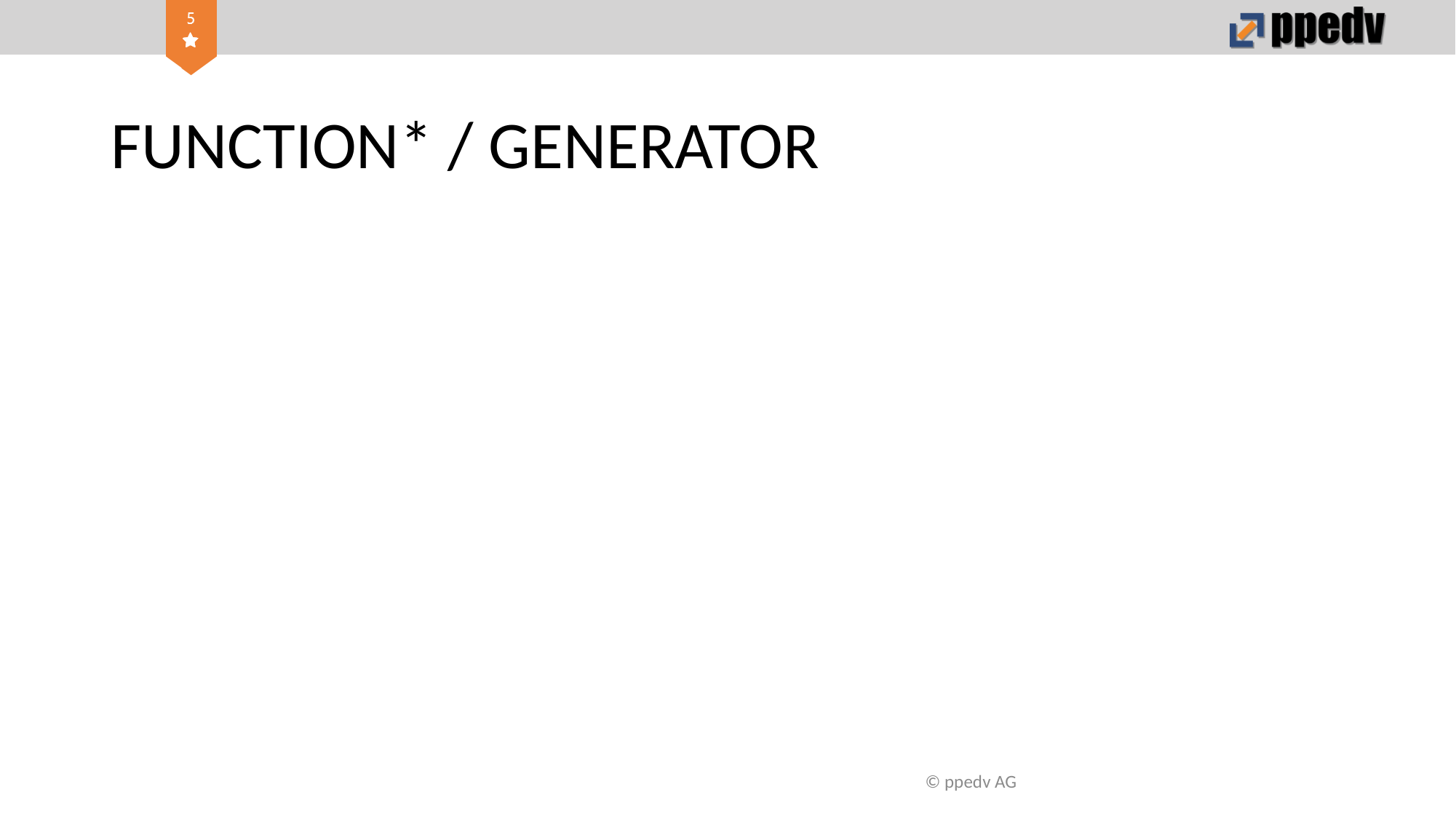

# FUNCTION* / GENERATOR

© ppedv AG